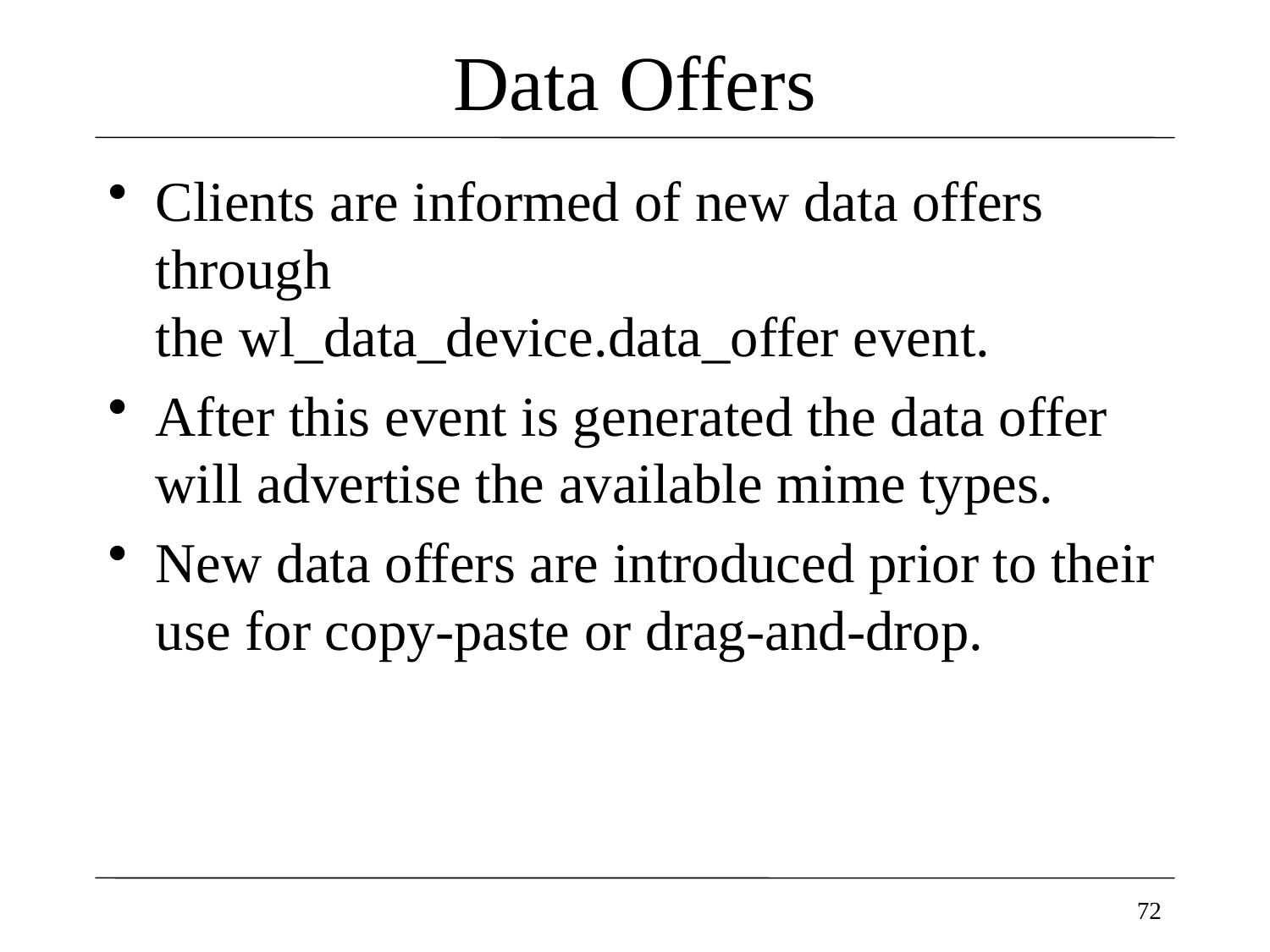

# Data Offers
Clients are informed of new data offers through the wl_data_device.data_offer event.
After this event is generated the data offer will advertise the available mime types.
New data offers are introduced prior to their use for copy-paste or drag-and-drop.

72